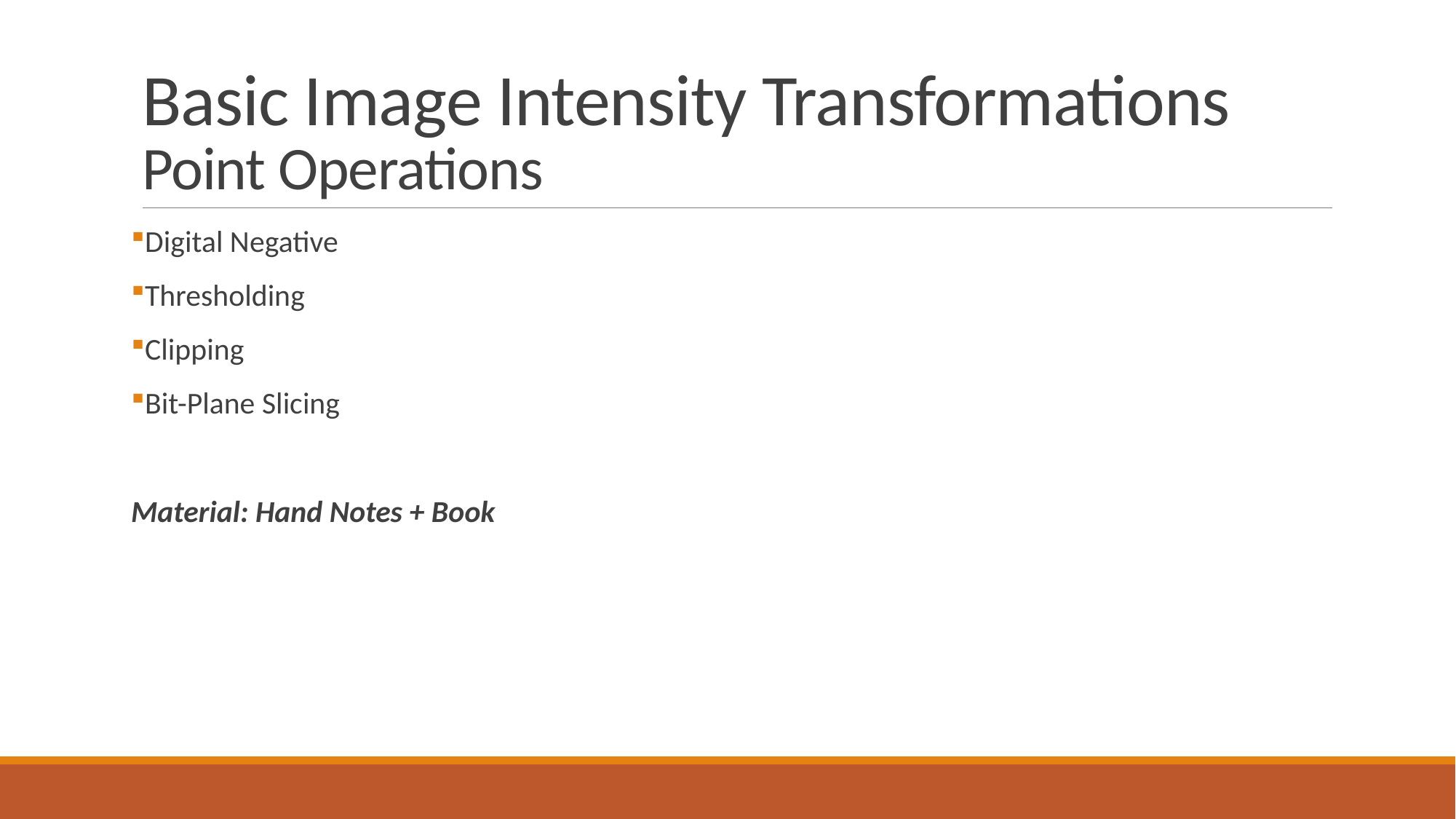

# Basic Image Intensity Transformations Point Operations
Digital Negative
Thresholding
Clipping
Bit-Plane Slicing

Material: Hand Notes + Book